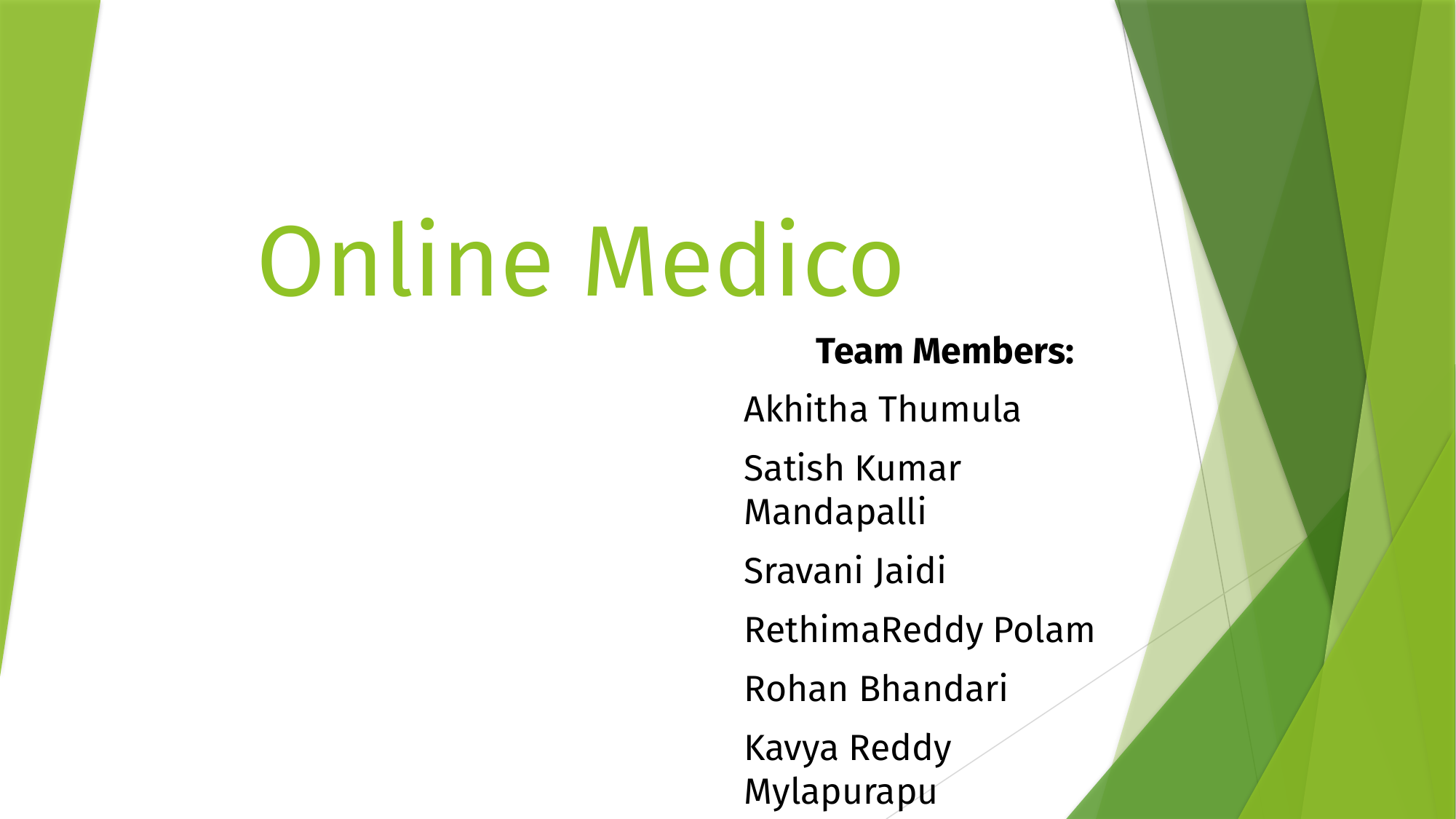

Online Medico
Team Members:
Akhitha Thumula
Satish Kumar Mandapalli
Sravani Jaidi
RethimaReddy Polam
Rohan Bhandari
Kavya Reddy Mylapurapu